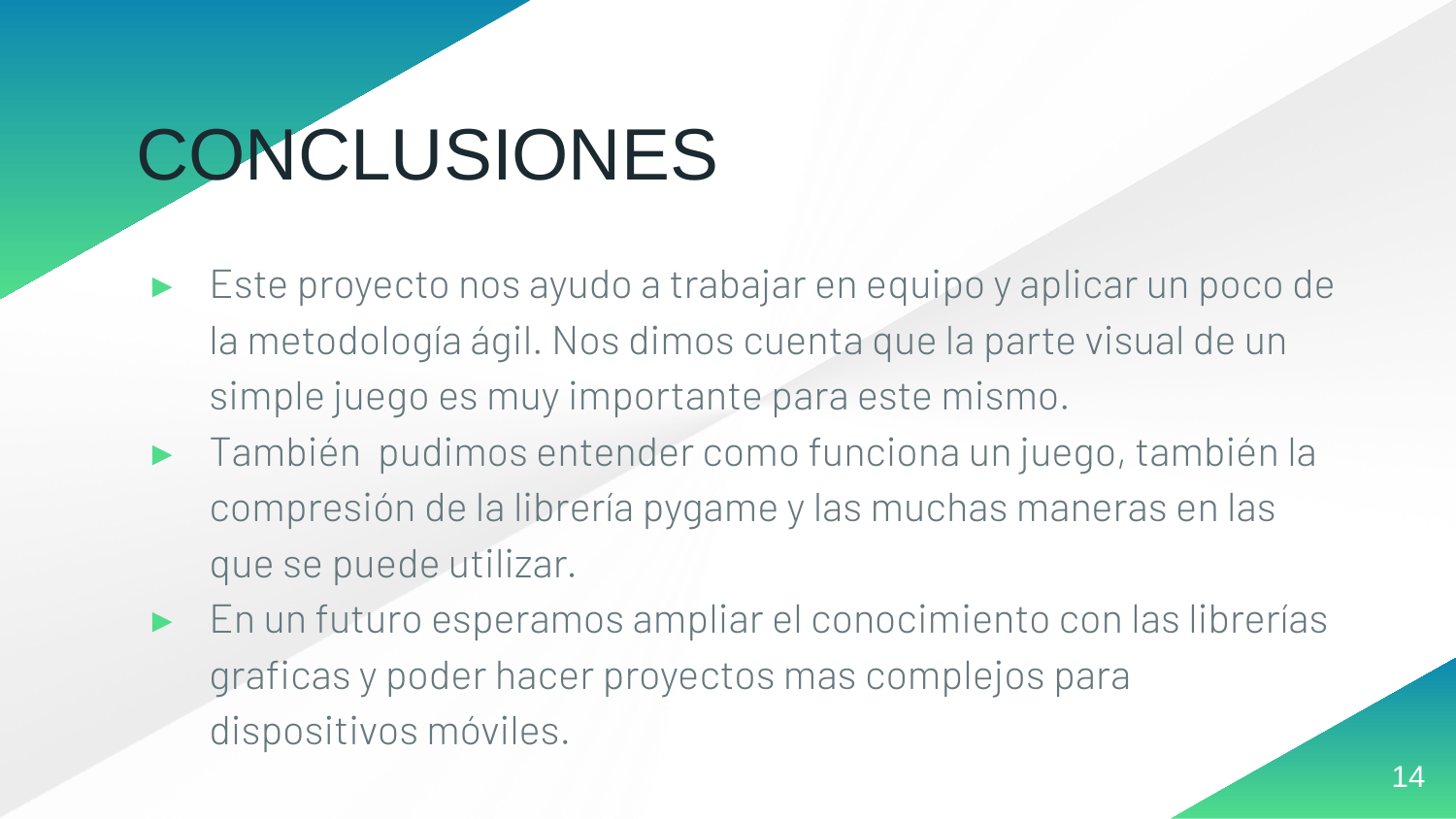

# CONCLUSIONES
Este proyecto nos ayudo a trabajar en equipo y aplicar un poco de la metodología ágil. Nos dimos cuenta que la parte visual de un simple juego es muy importante para este mismo.
También  pudimos entender como funciona un juego, también la compresión de la librería pygame y las muchas maneras en las que se puede utilizar.
En un futuro esperamos ampliar el conocimiento con las librerías graficas y poder hacer proyectos mas complejos para dispositivos móviles.
14